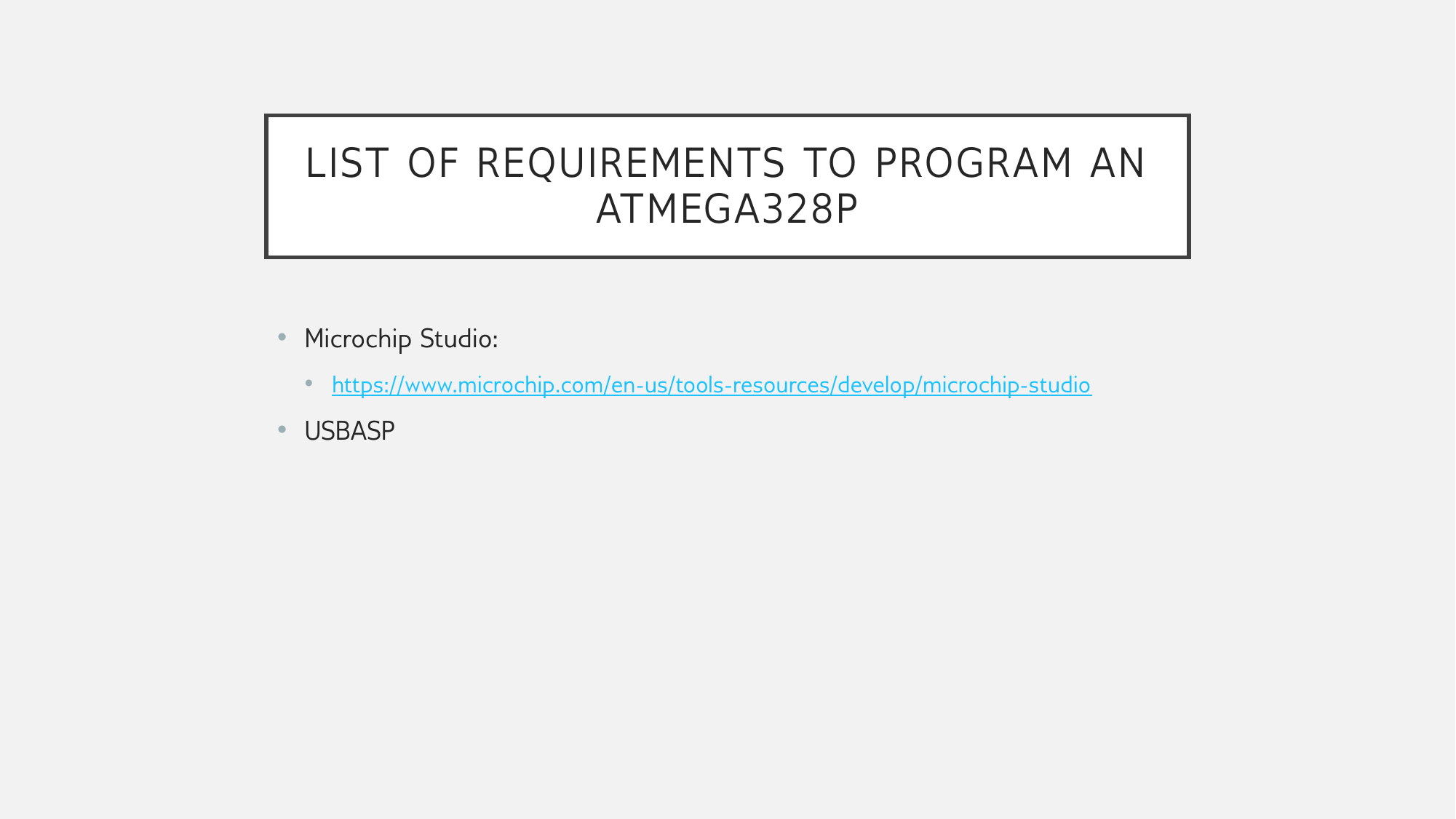

# List of requirements to program an atmega328p
Microchip Studio:
https://www.microchip.com/en-us/tools-resources/develop/microchip-studio
USBASP